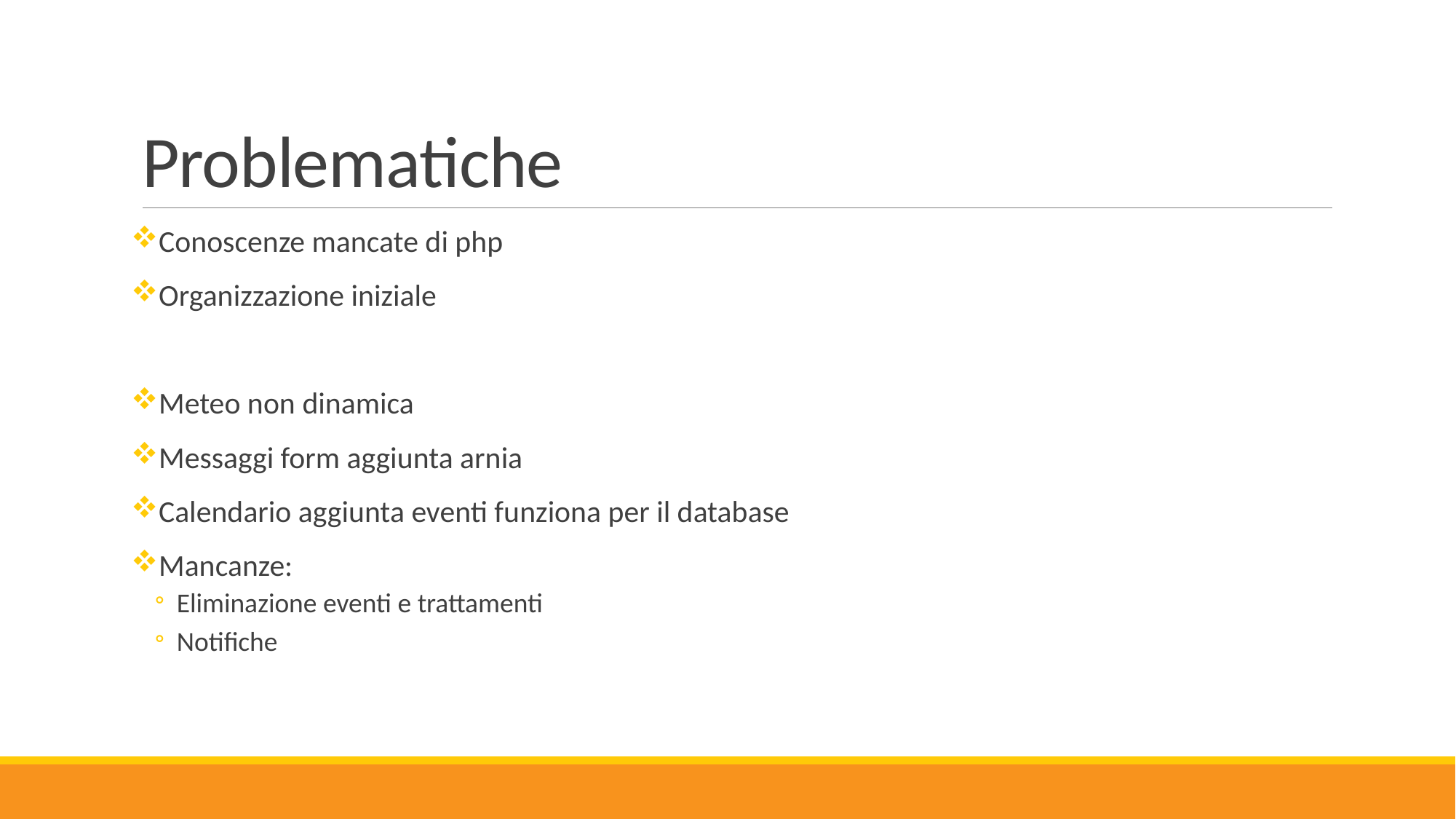

# Problematiche
Conoscenze mancate di php
Organizzazione iniziale

Meteo non dinamica
Messaggi form aggiunta arnia
Calendario aggiunta eventi funziona per il database
Mancanze:
Eliminazione eventi e trattamenti
Notifiche